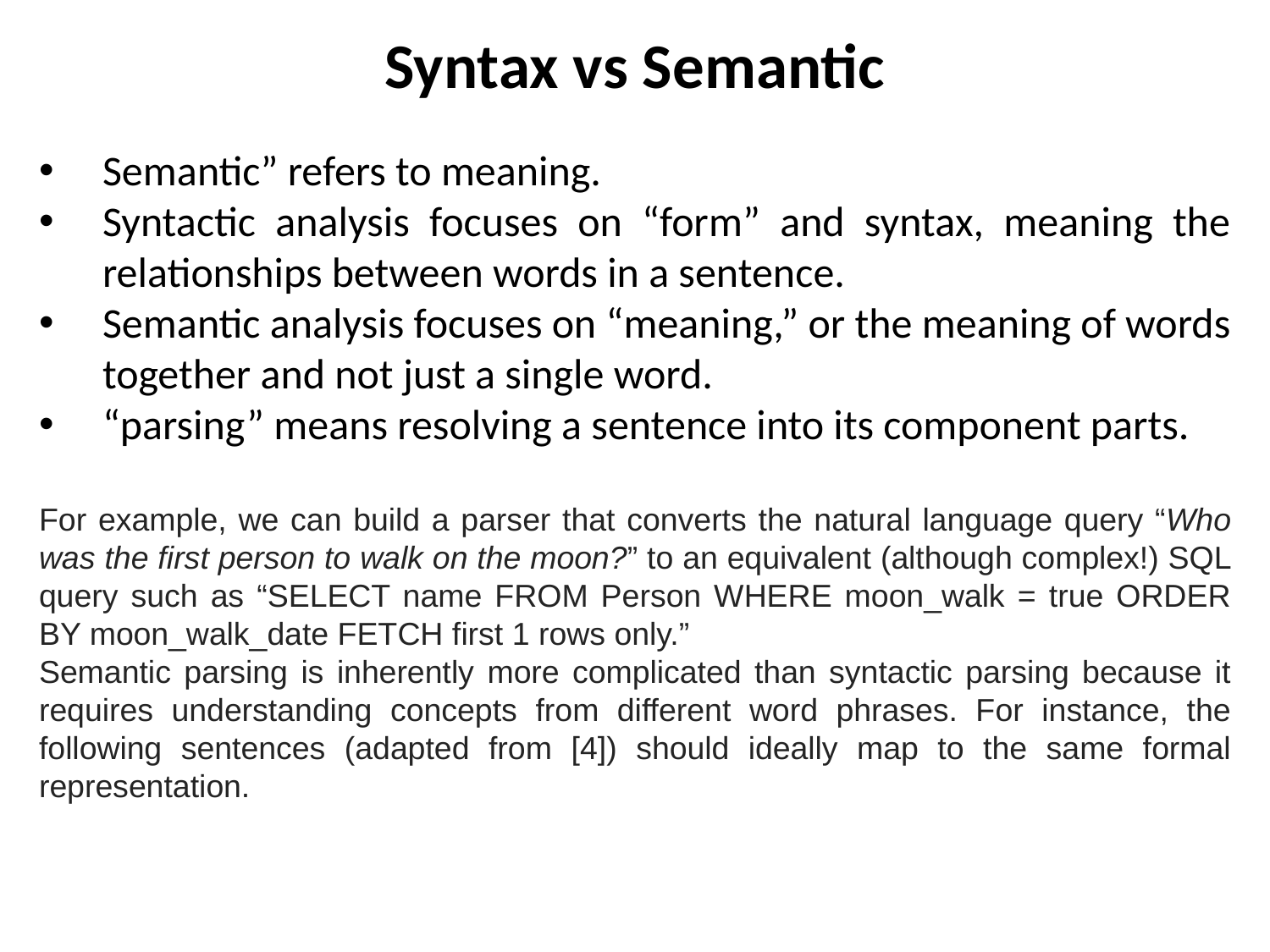

# Syntax vs Semantic
Semantic” refers to meaning.
Syntactic analysis focuses on “form” and syntax, meaning the relationships between words in a sentence.
Semantic analysis focuses on “meaning,” or the meaning of words together and not just a single word.
“parsing” means resolving a sentence into its component parts.

For example, we can build a parser that converts the natural language query “Who was the first person to walk on the moon?” to an equivalent (although complex!) SQL query such as “SELECT name FROM Person WHERE moon_walk = true ORDER BY moon_walk_date FETCH first 1 rows only.”
Semantic parsing is inherently more complicated than syntactic parsing because it requires understanding concepts from different word phrases. For instance, the following sentences (adapted from [4]) should ideally map to the same formal representation.